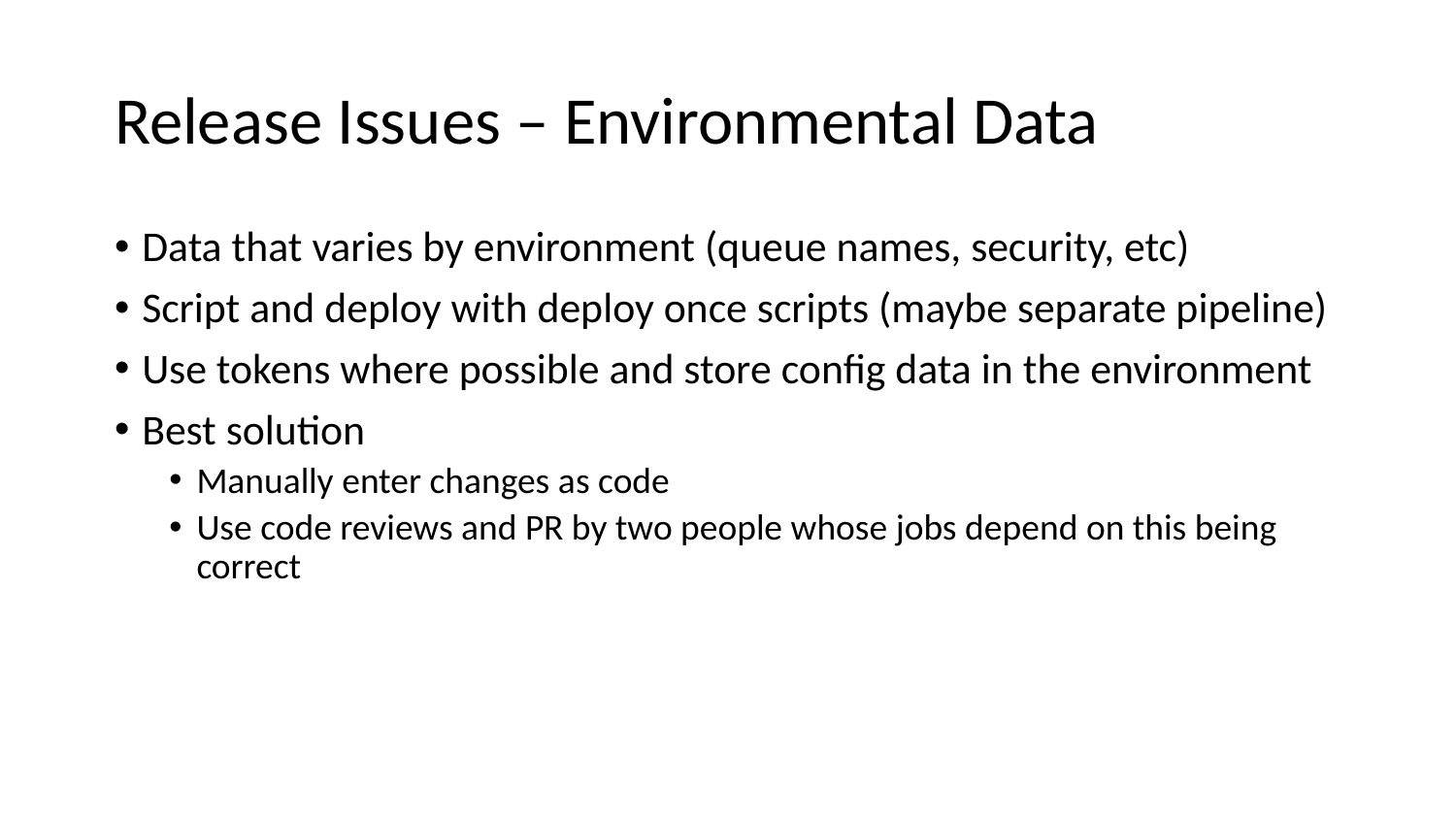

# Release Issues – Environmental Data
Data that varies by environment (queue names, security, etc)
Script and deploy with deploy once scripts (maybe separate pipeline)
Use tokens where possible and store config data in the environment
Best solution
Manually enter changes as code
Use code reviews and PR by two people whose jobs depend on this being correct